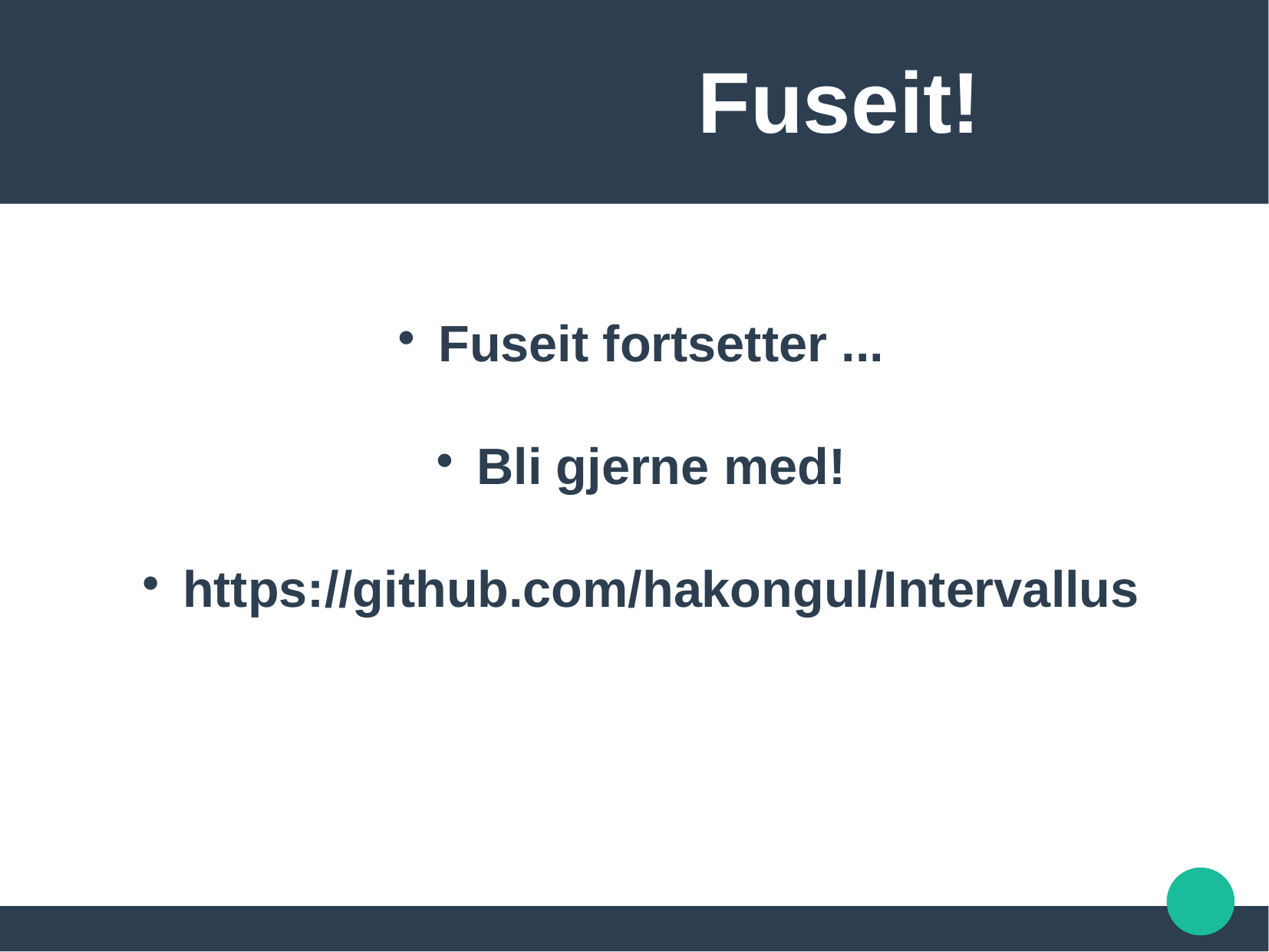

Fuseit!

Fuseit fortsetter ...

Bli gjerne med!

https://github.com/hakongul/Intervallus